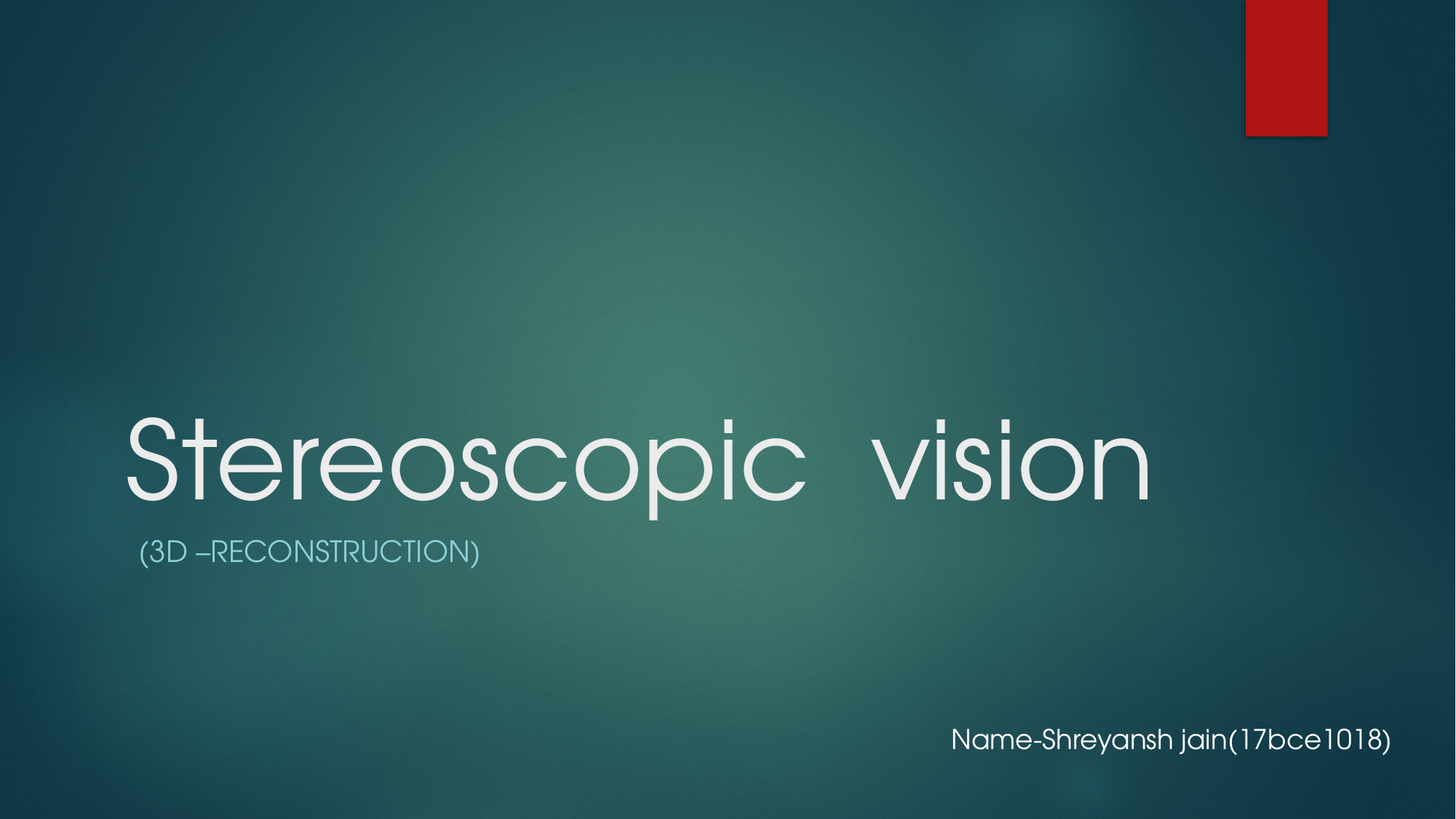

# Stereoscopic  vision
(3d –Reconstruction)

 Name-Shreyansh jain(17bce1018)